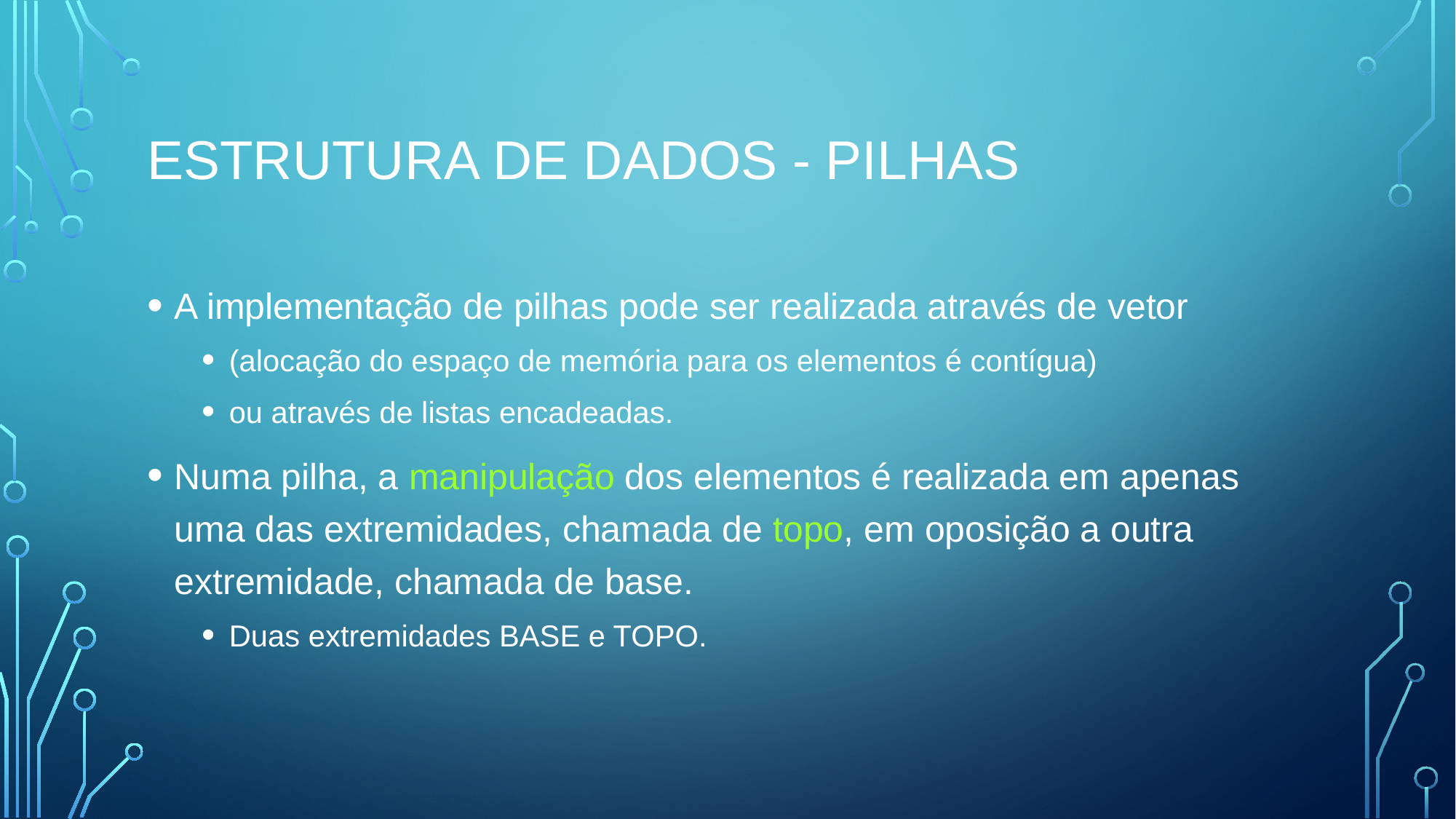

# Estrutura de dados - Pilhas
A implementação de pilhas pode ser realizada através de vetor
(alocação do espaço de memória para os elementos é contígua)
ou através de listas encadeadas.
Numa pilha, a manipulação dos elementos é realizada em apenas uma das extremidades, chamada de topo, em oposição a outra extremidade, chamada de base.
Duas extremidades BASE e TOPO.